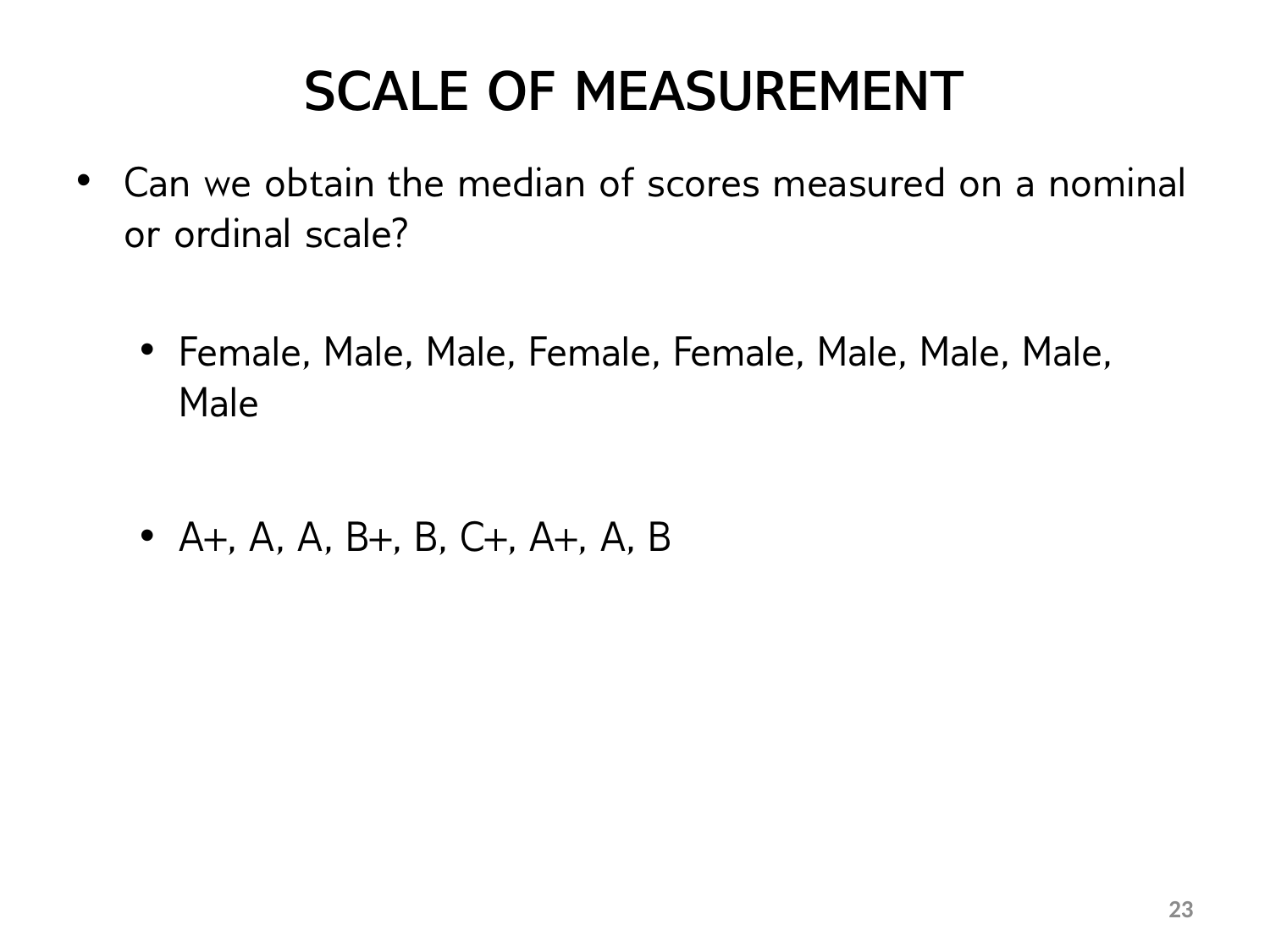

# SCALE OF MEASUREMENT
Can we obtain the median of scores measured on a nominal or ordinal scale?

Female, Male, Male, Female, Female, Male, Male, Male, Male

A+, A, A, B+, B, C+, A+, A, B

23